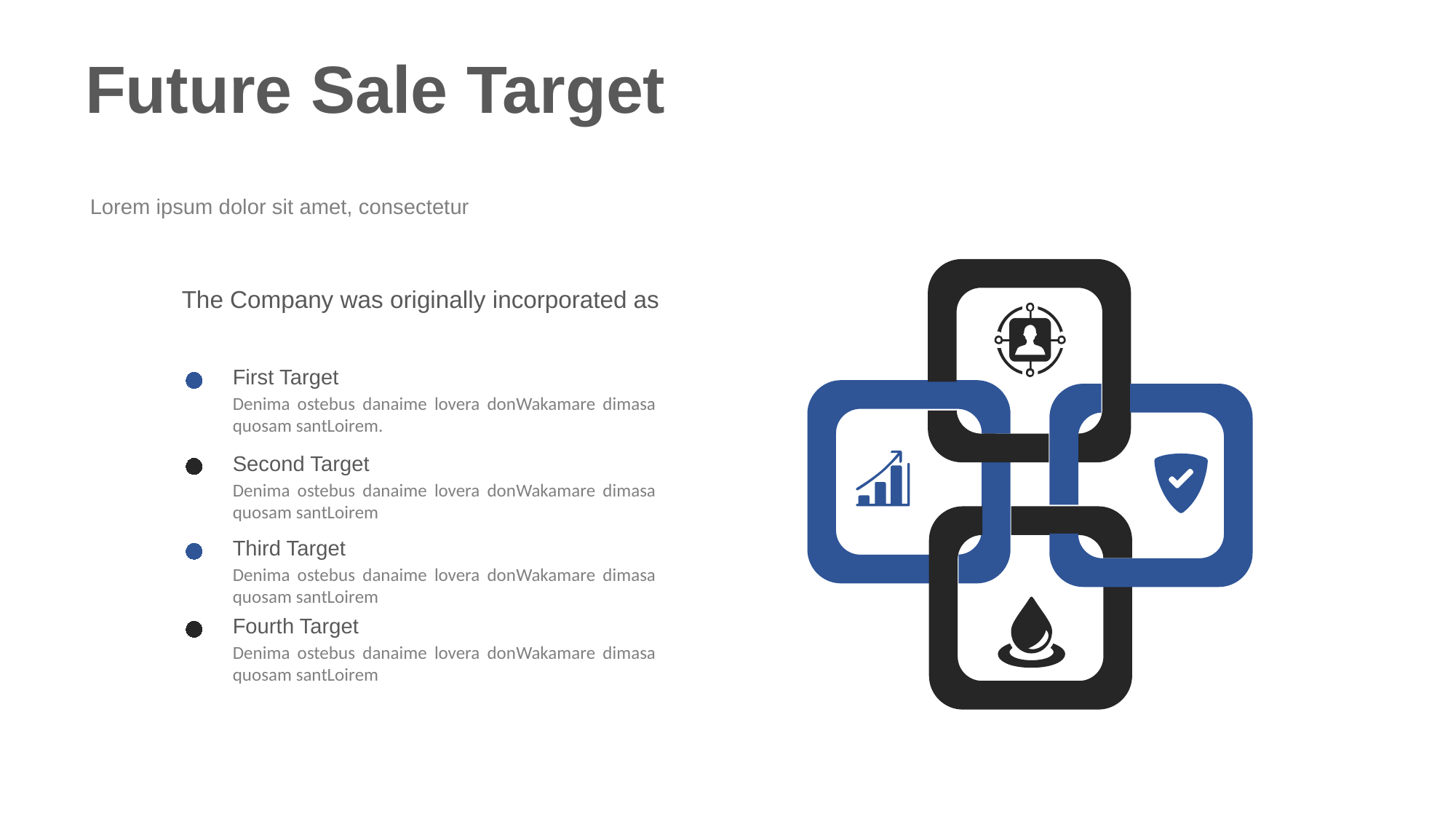

Future Sale Target
Lorem ipsum dolor sit amet, consectetur

The Company was originally incorporated as
First Target
Denima ostebus danaime lovera donWakamare dimasa quosam santLoirem.

Second Target
Denima ostebus danaime lovera donWakamare dimasa quosam santLoirem

Third Target
Denima ostebus danaime lovera donWakamare dimasa quosam santLoirem

Fourth Target
Denima ostebus danaime lovera donWakamare dimasa quosam santLoirem